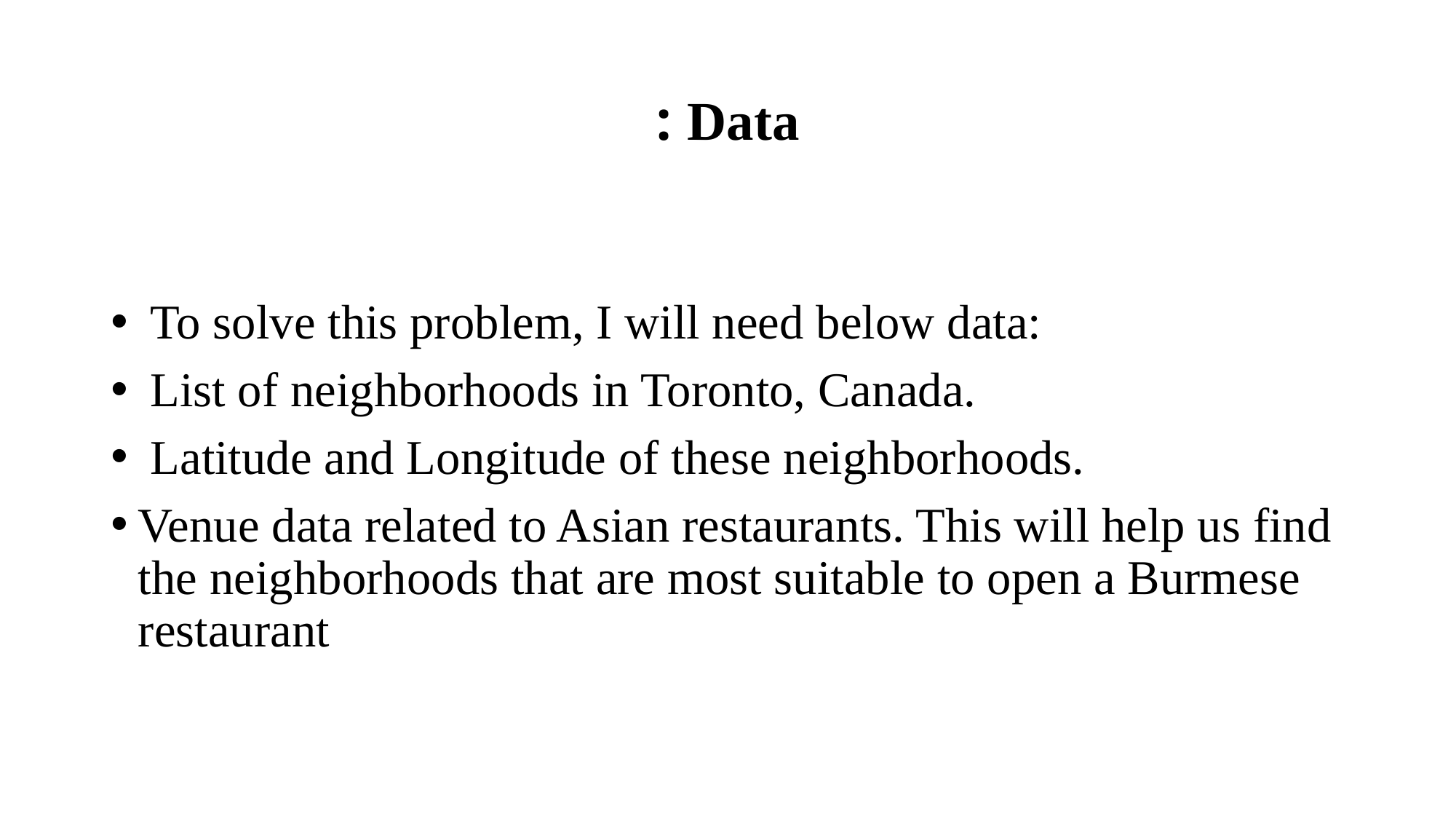

# Data :

 To solve this problem, I will need below data:
 List of neighborhoods in Toronto, Canada.
 Latitude and Longitude of these neighborhoods.
Venue data related to Asian restaurants. This will help us find the neighborhoods that are most suitable to open a Burmese restaurant